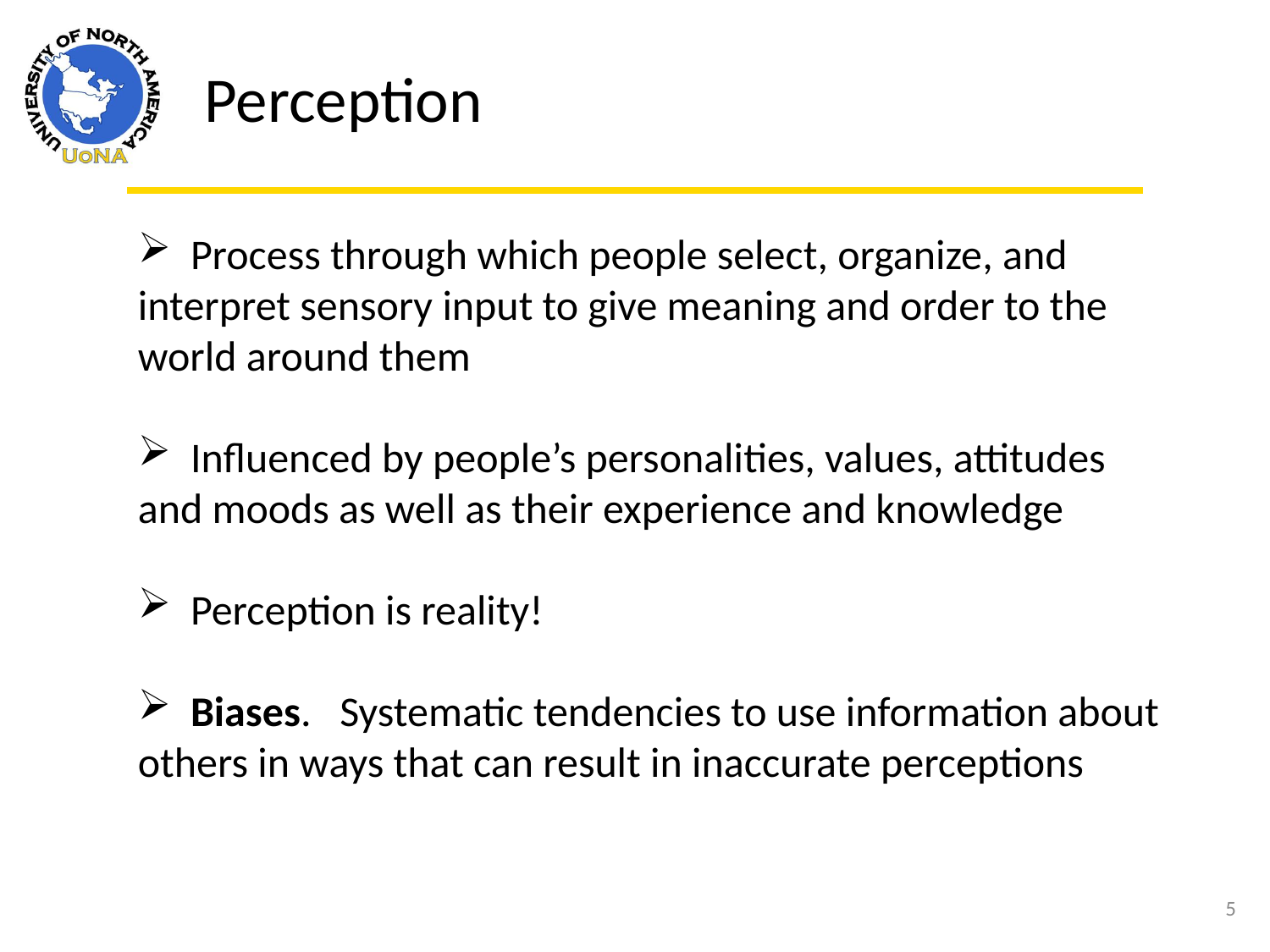

Perception
  Process through which people select, organize, and interpret sensory input to give meaning and order to the world around them

  Influenced by people’s personalities, values, attitudes and moods as well as their experience and knowledge

  Perception is reality!

  Biases.   Systematic tendencies to use information about others in ways that can result in inaccurate perceptions

5